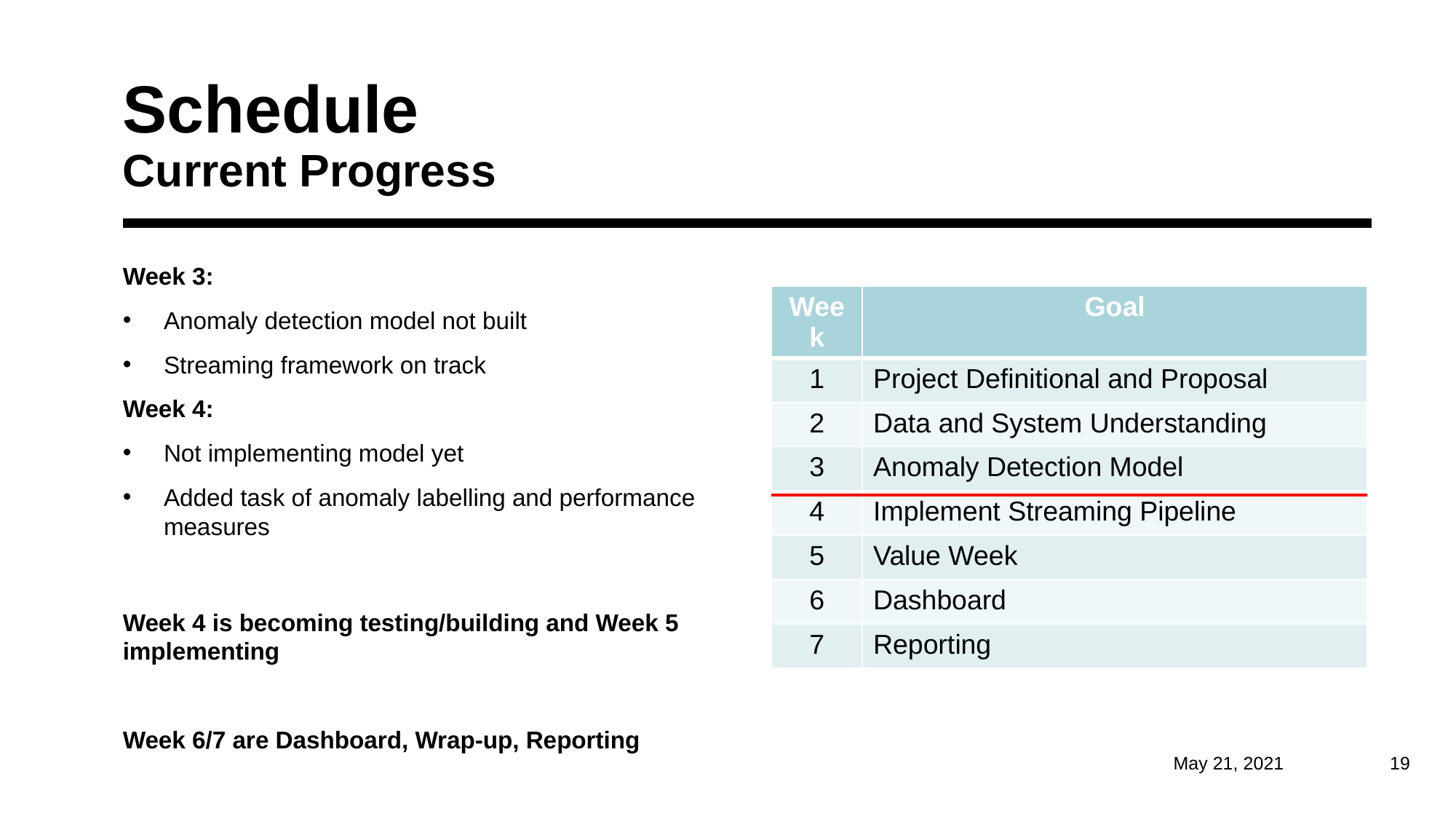

# Schedule Current Progress
Week 3:
Anomaly detection model not built
Streaming framework on track
Week 4:
Not implementing model yet
Added task of anomaly labelling and performance measures

Week 4 is becoming testing/building and Week 5 implementing

Week 6/7 are Dashboard, Wrap-up, Reporting

| Week | Goal |
| --- | --- |
| 1 | Project Definitional and Proposal |
| 2 | Data and System Understanding |
| 3 | Anomaly Detection Model |
| 4 | Implement Streaming Pipeline |
| 5 | Value Week |
| 6 | Dashboard |
| 7 | Reporting |

May 21, 2021
19